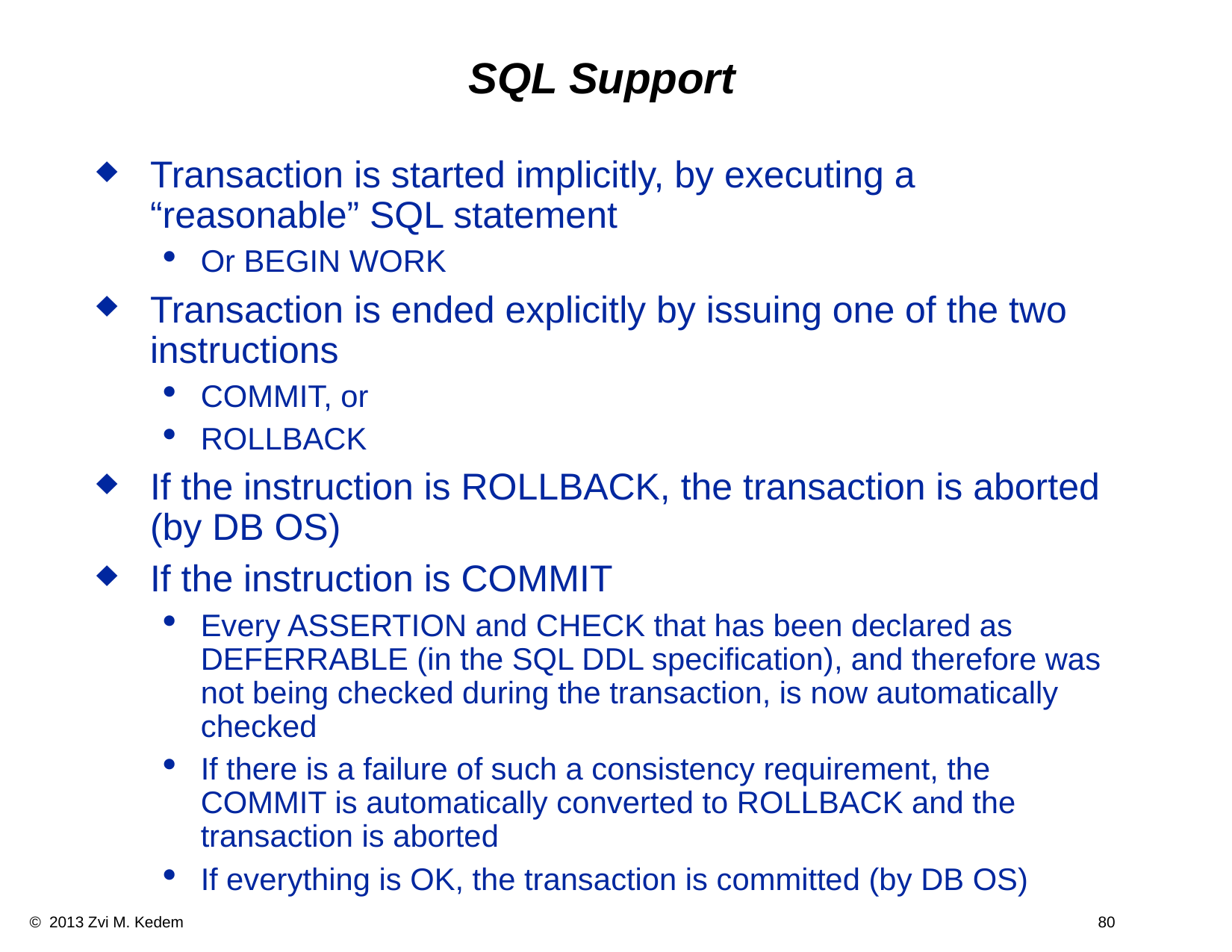

SQL Support
Transaction is started implicitly, by executing a “reasonable” SQL statement
Or BEGIN WORK
Transaction is ended explicitly by issuing one of the two instructions
COMMIT, or
ROLLBACK
If the instruction is ROLLBACK, the transaction is aborted (by DB OS)
If the instruction is COMMIT
Every ASSERTION and CHECK that has been declared as DEFERRABLE (in the SQL DDL specification), and therefore was not being checked during the transaction, is now automatically checked
If there is a failure of such a consistency requirement, the COMMIT is automatically converted to ROLLBACK and the transaction is aborted
If everything is OK, the transaction is committed (by DB OS)